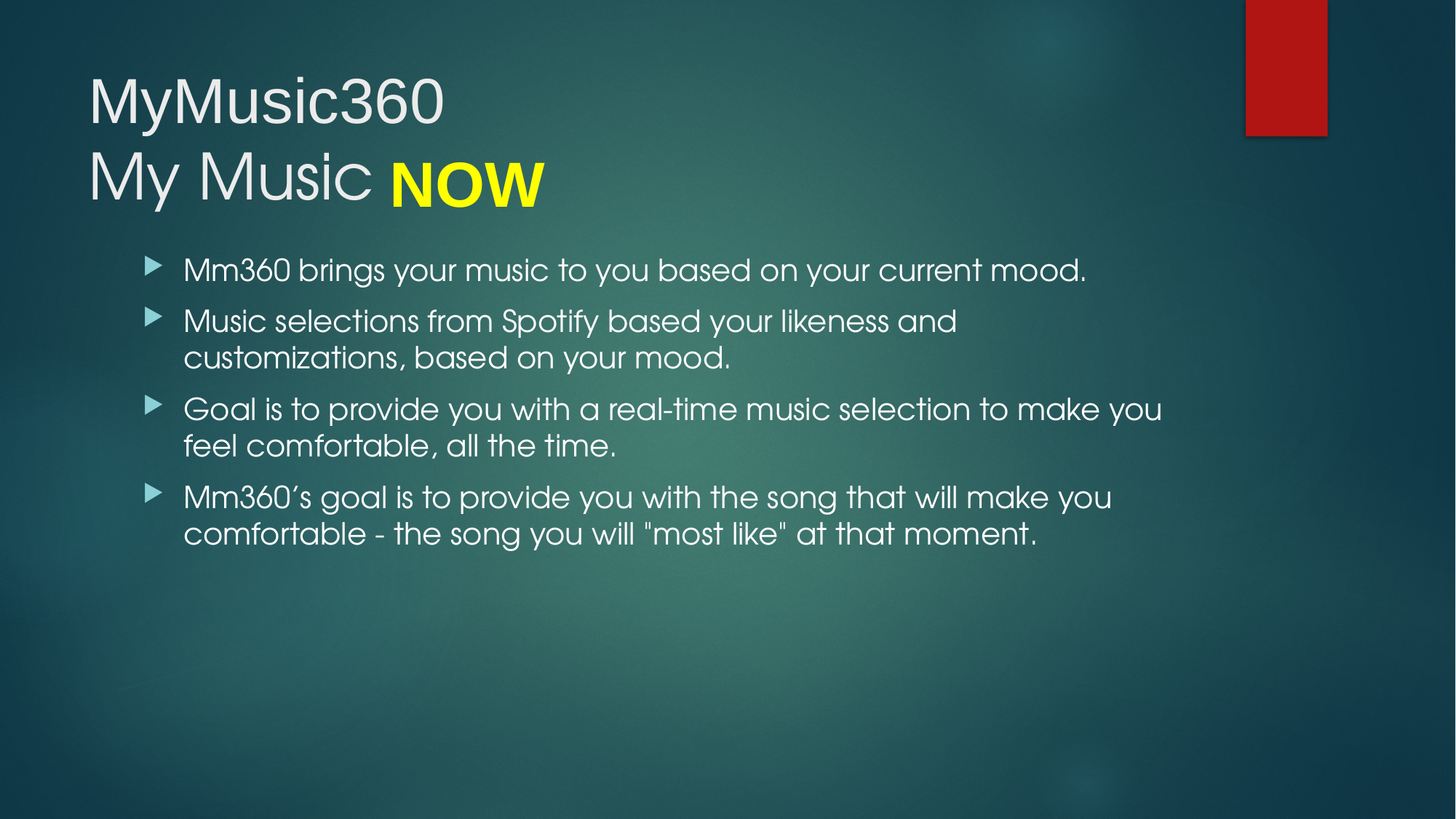

# MyMusic360 My Music
NOW
Mm360 brings your music to you based on your current mood.
Music selections from Spotify based your likeness and customizations, based on your mood.
Goal is to provide you with a real-time music selection to make you feel comfortable, all the time.
Mm360’s goal is to provide you with the song that will make you comfortable - the song you will "most like" at that moment.